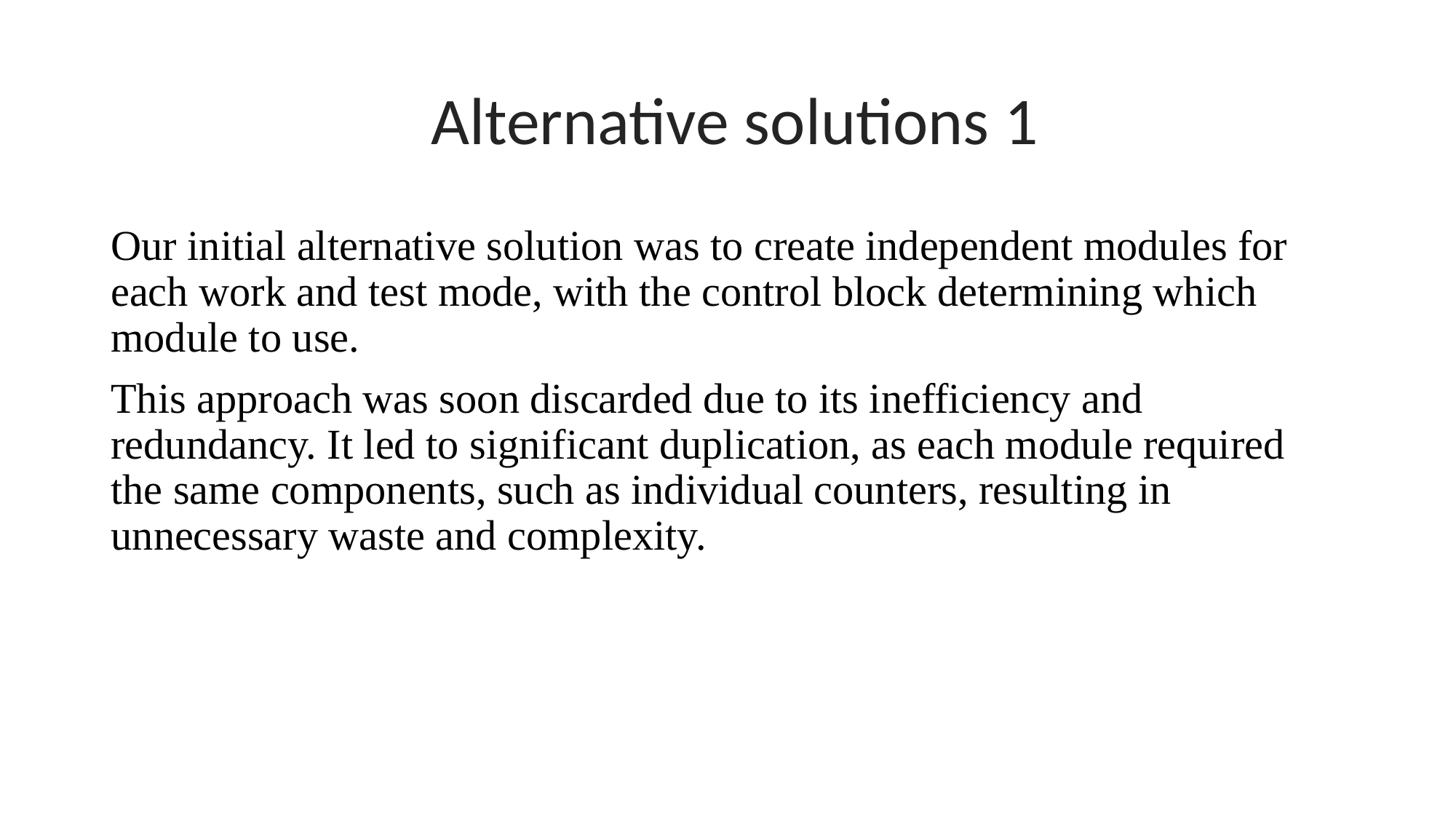

# Alternative solutions 1
Our initial alternative solution was to create independent modules for each work and test mode, with the control block determining which module to use.
This approach was soon discarded due to its inefficiency and redundancy. It led to significant duplication, as each module required the same components, such as individual counters, resulting in unnecessary waste and complexity.